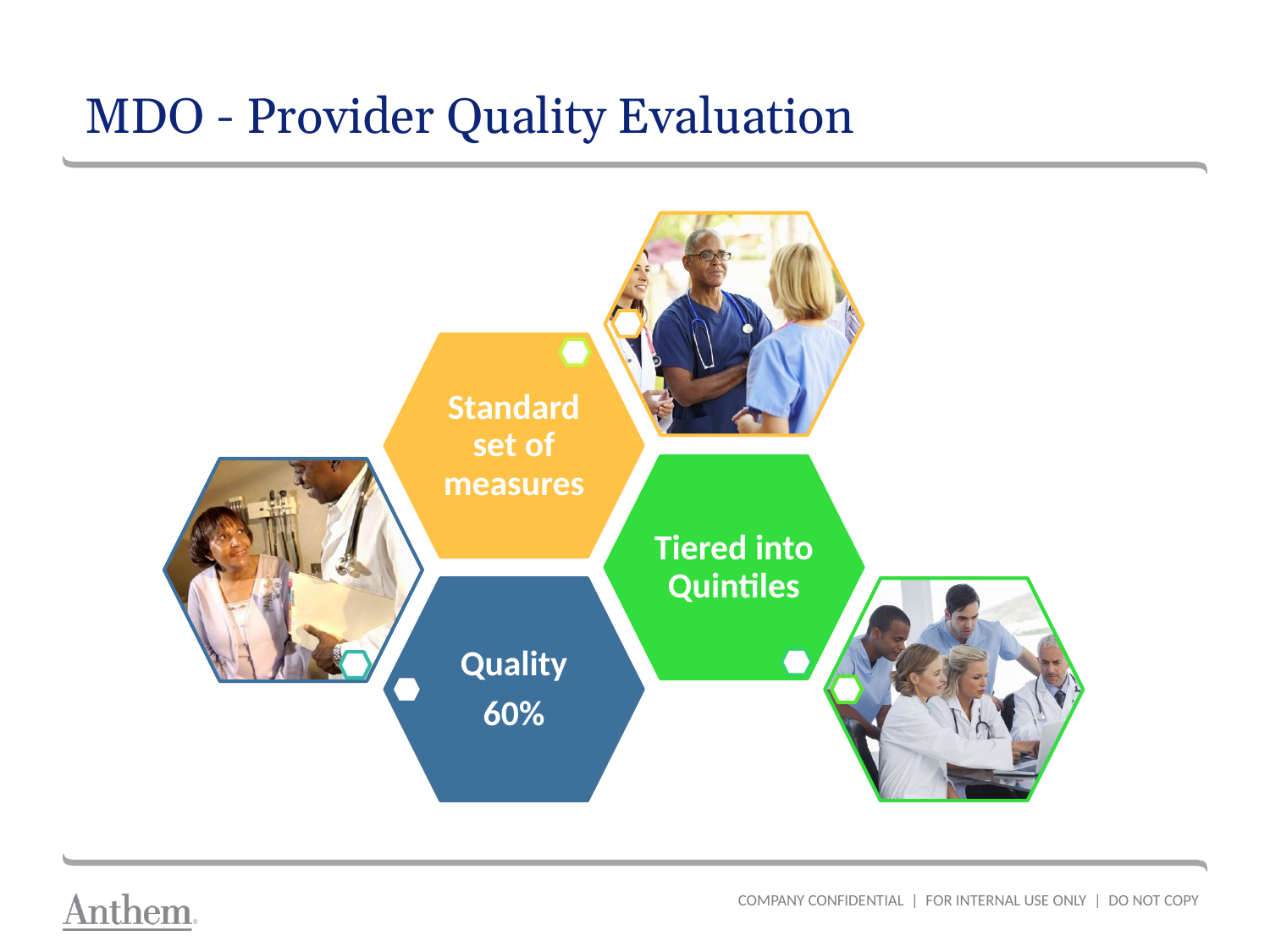

# MDO - Provider Quality Evaluation

Quality
60%
Tiered into Quintiles
Standard set of measures
COMPANY CONFIDENTIAL  |  FOR INTERNAL USE ONLY  |  DO NOT COPY